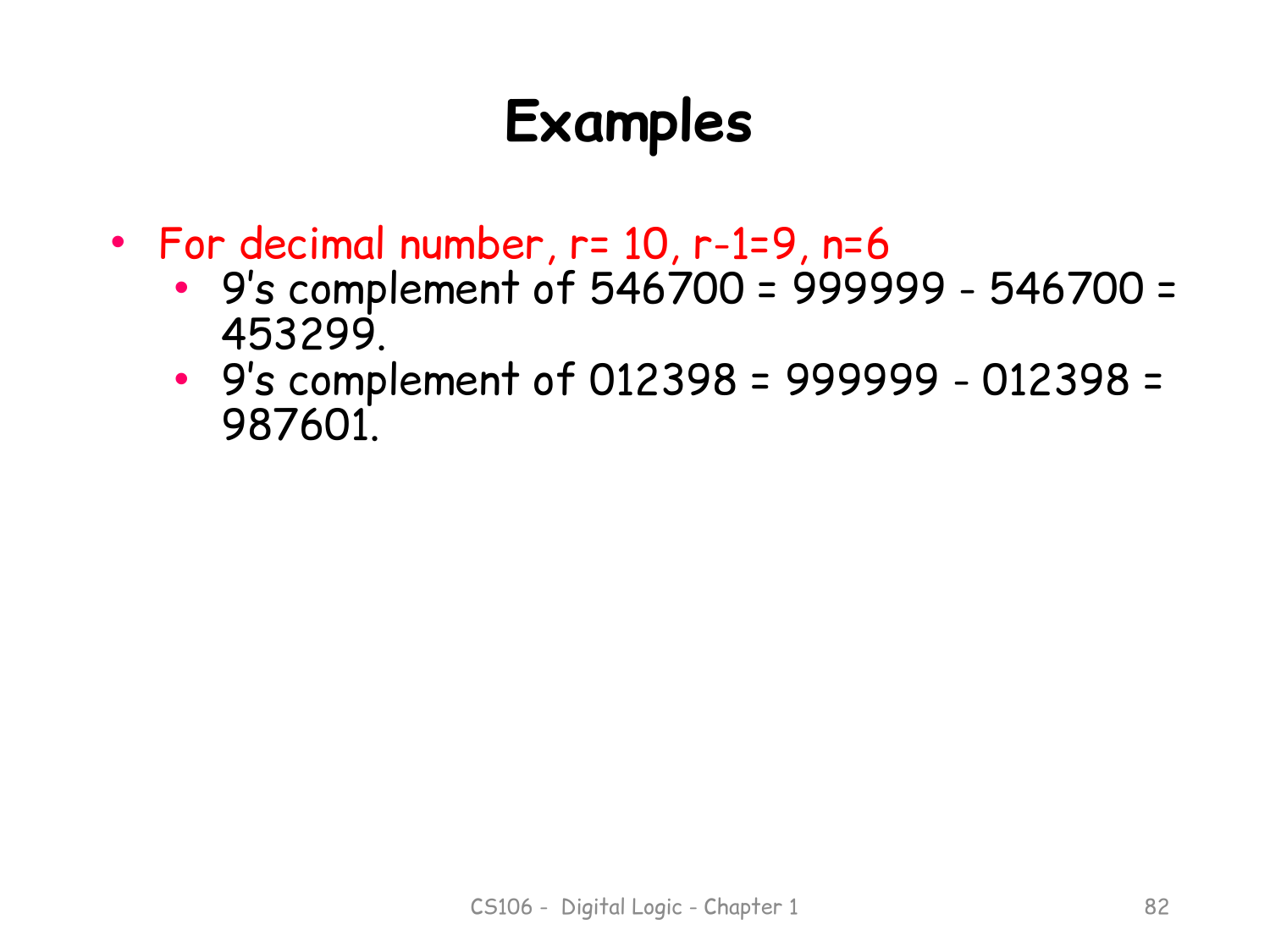

Examples
For decimal number, r= 10, r-1=9, n=6
9’s complement of 546700 = 999999 - 546700 = 453299.
9’s complement of 012398 = 999999 - 012398 = 987601.
CS106 -  Digital Logic - Chapter 1
82